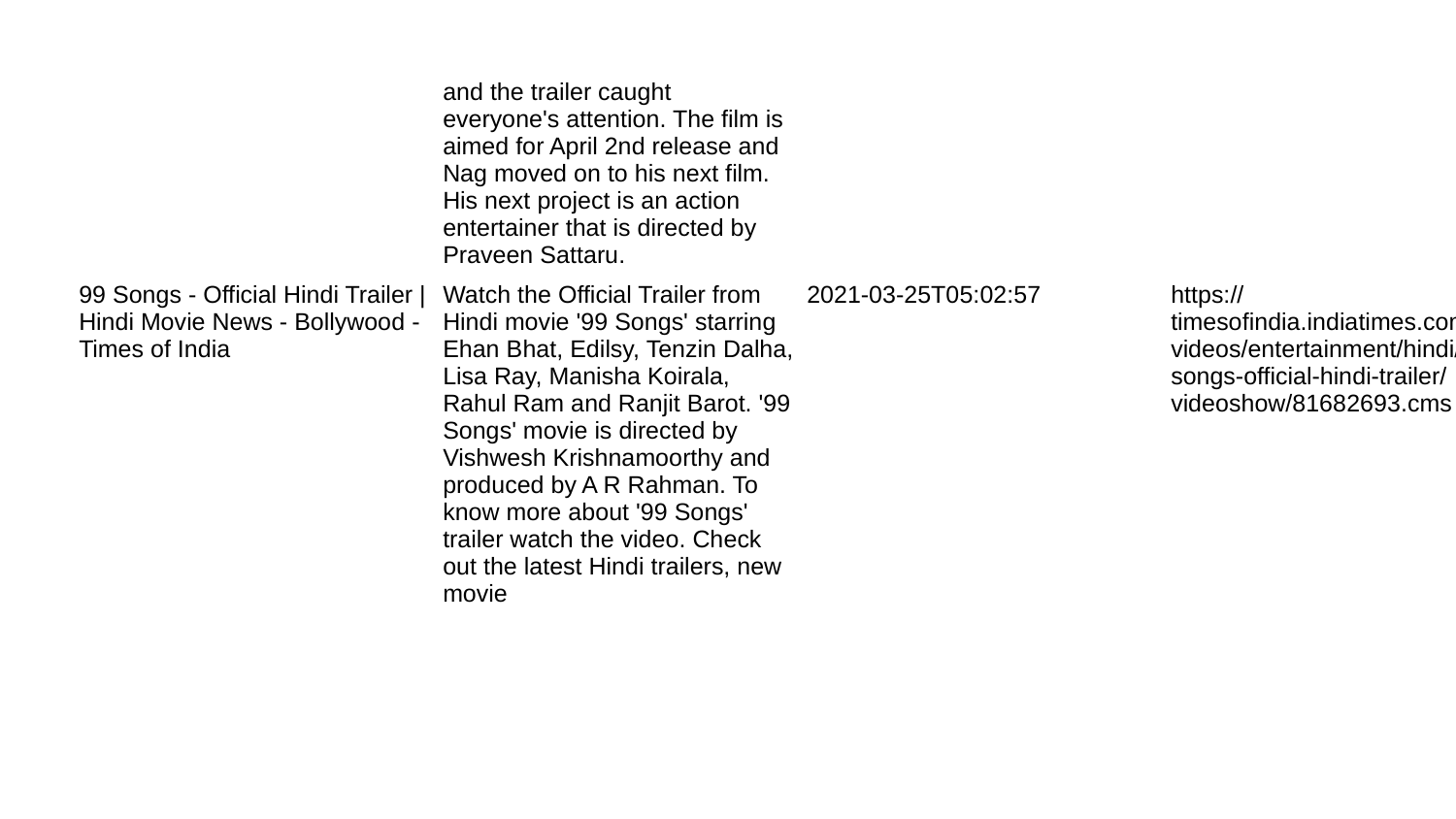

|  | and the trailer caught everyone's attention. The film is aimed for April 2nd release and Nag moved on to his next film. His next project is an action entertainer that is directed by Praveen Sattaru. |  |  |
| --- | --- | --- | --- |
| 99 Songs - Official Hindi Trailer | Hindi Movie News - Bollywood - Times of India | Watch the Official Trailer from Hindi movie '99 Songs' starring Ehan Bhat, Edilsy, Tenzin Dalha, Lisa Ray, Manisha Koirala, Rahul Ram and Ranjit Barot. '99 Songs' movie is directed by Vishwesh Krishnamoorthy and produced by A R Rahman. To know more about '99 Songs' trailer watch the video. Check out the latest Hindi trailers, new movie | 2021-03-25T05:02:57 | https://timesofindia.indiatimes.com/videos/entertainment/hindi/99-songs-official-hindi-trailer/videoshow/81682693.cms |